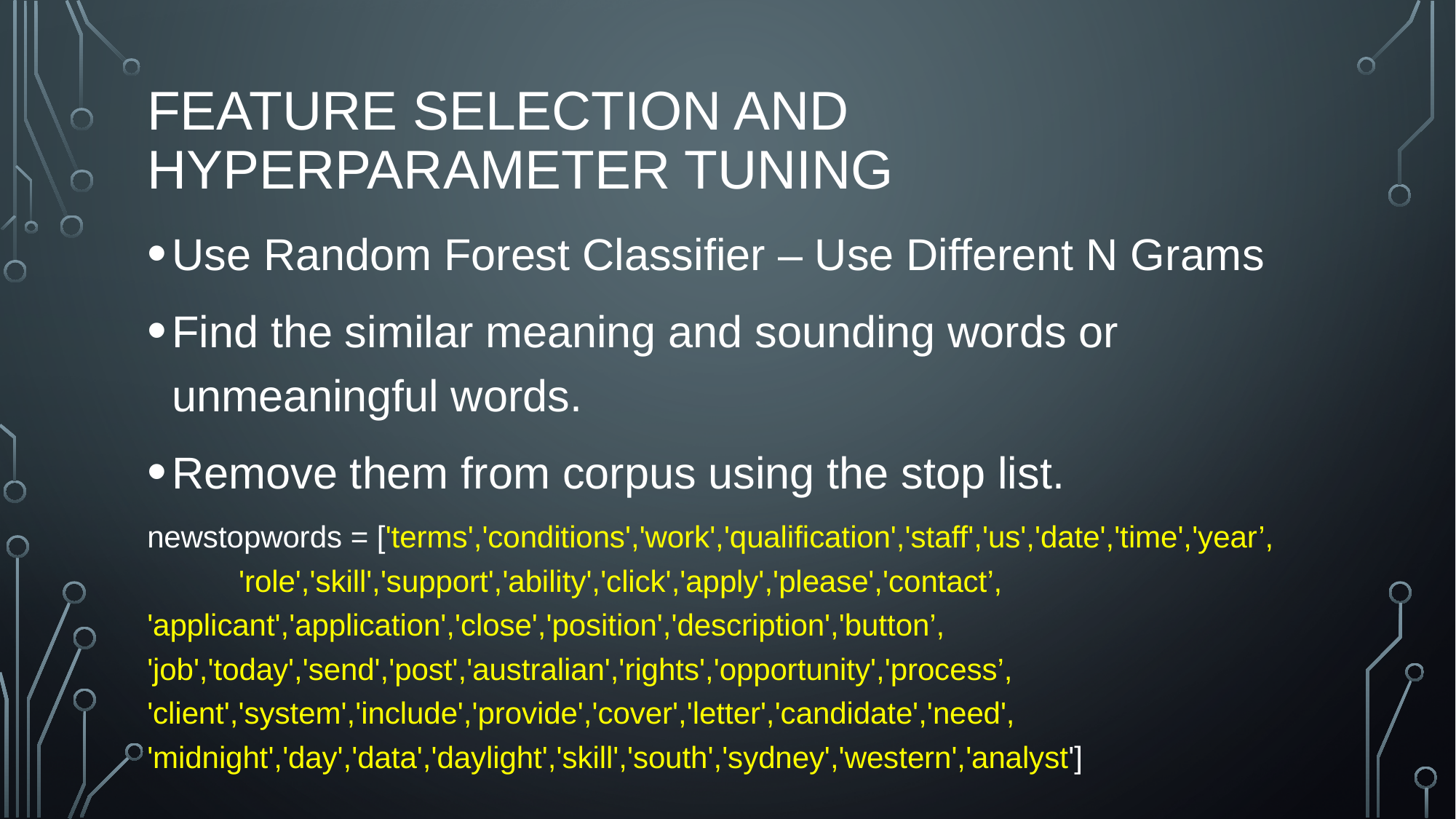

# Feature Selection and Hyperparameter Tuning
Use Random Forest Classifier – Use Different N Grams
Find the similar meaning and sounding words or unmeaningful words.
Remove them from corpus using the stop list.
newstopwords = ['terms','conditions','work','qualification','staff','us','date','time','year’,                		'role','skill','support','ability','click','apply','please','contact’,                		'applicant','application','close','position','description','button’,                		'job','today','send','post','australian','rights','opportunity','process’,                		'client','system','include','provide','cover','letter','candidate','need',                		'midnight','day','data','daylight','skill','south','sydney','western','analyst']